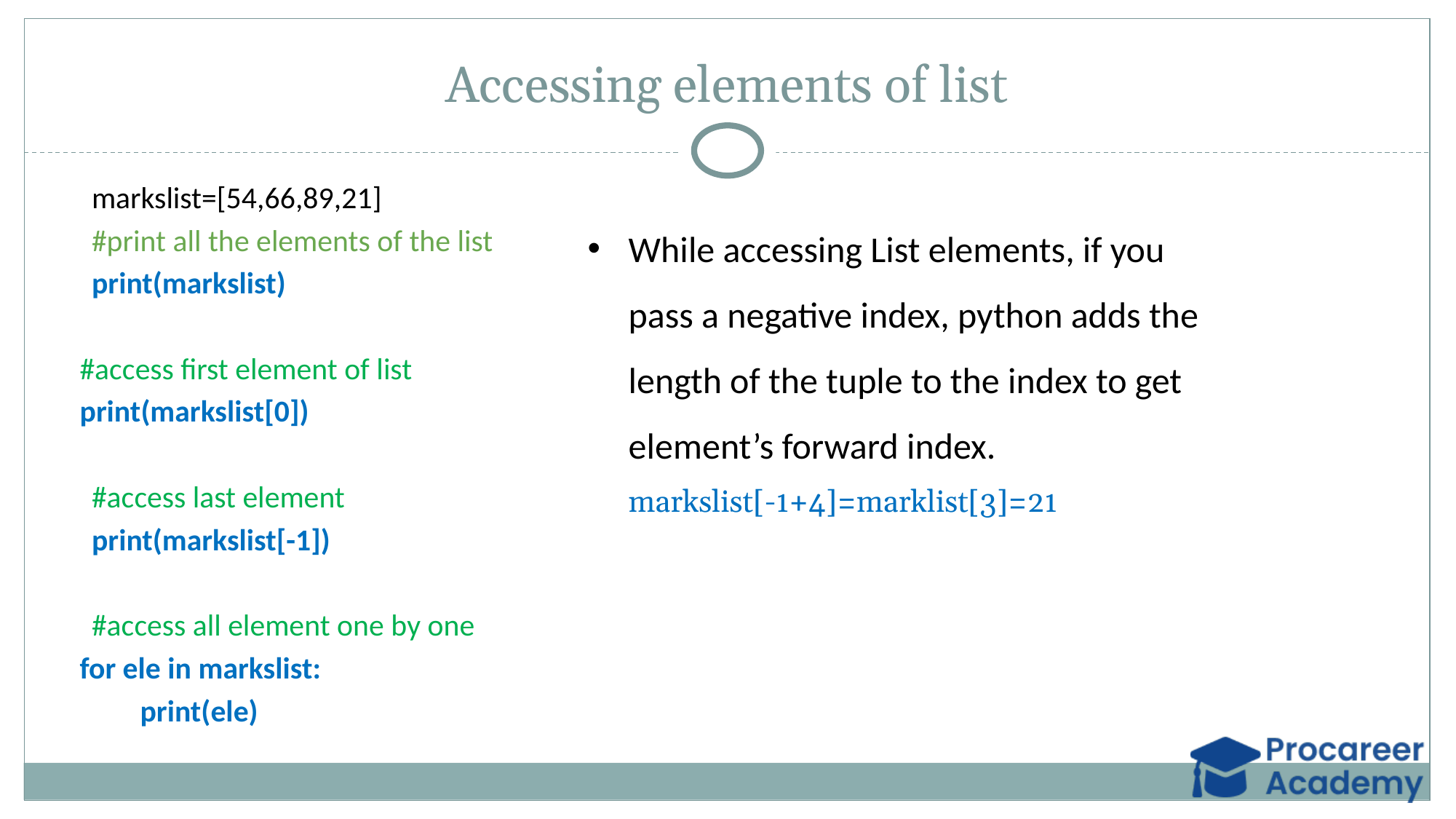

# Accessing elements of list
	markslist=[54,66,89,21]
	#print all the elements of the list
	print(markslist)

   #access first element of list
   print(markslist[0])

	#access last element
	print(markslist[-1])

	#access all element one by one
   for ele in markslist:
	       print(ele)
While accessing List elements, if you pass a negative index, python adds the length of the tuple to the index to get element’s forward index.
markslist[-1+4]=marklist[3]=21